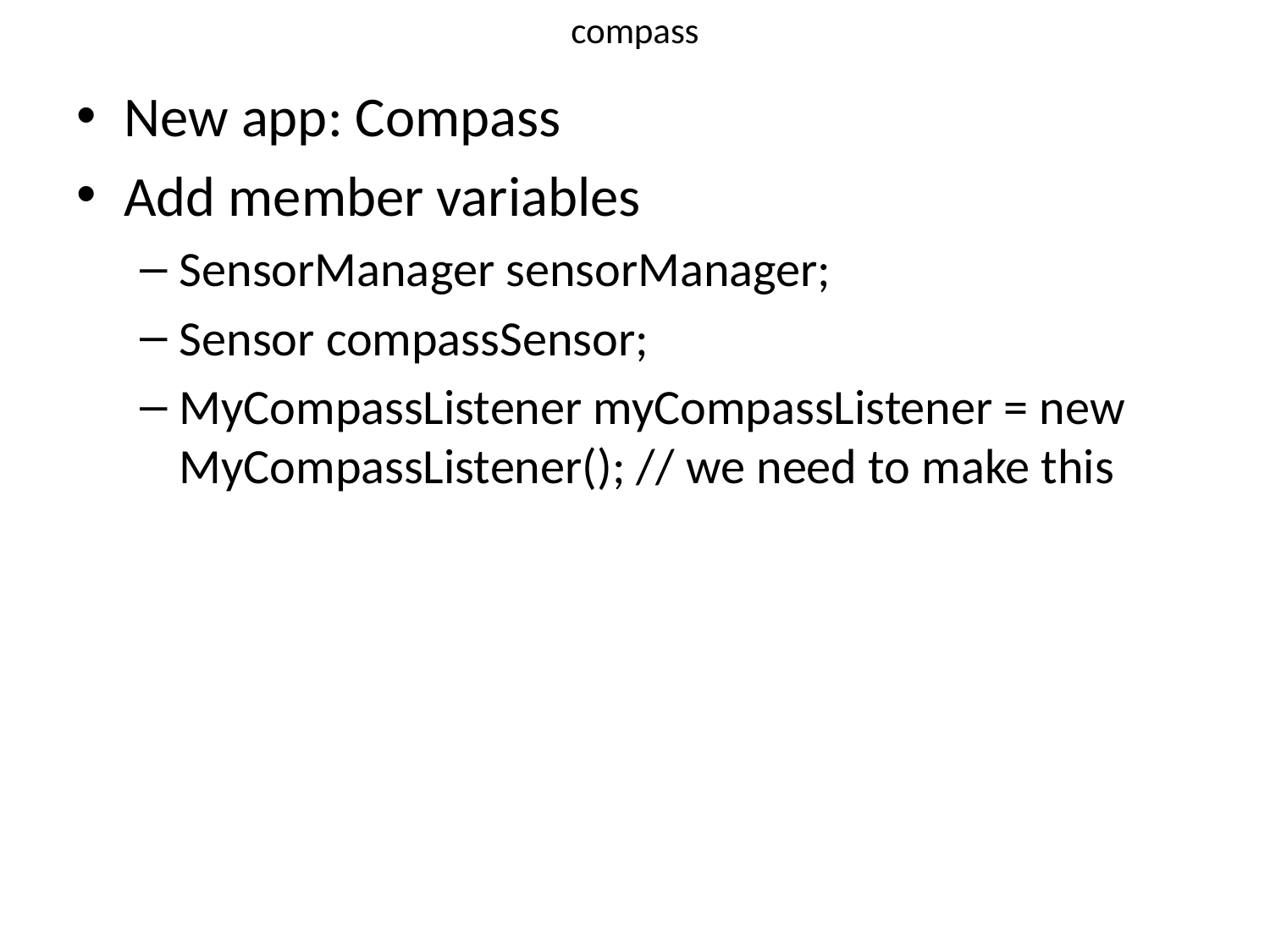

# compass
New app: Compass
Add member variables
SensorManager sensorManager;
Sensor compassSensor;
MyCompassListener myCompassListener = new MyCompassListener(); // we need to make this